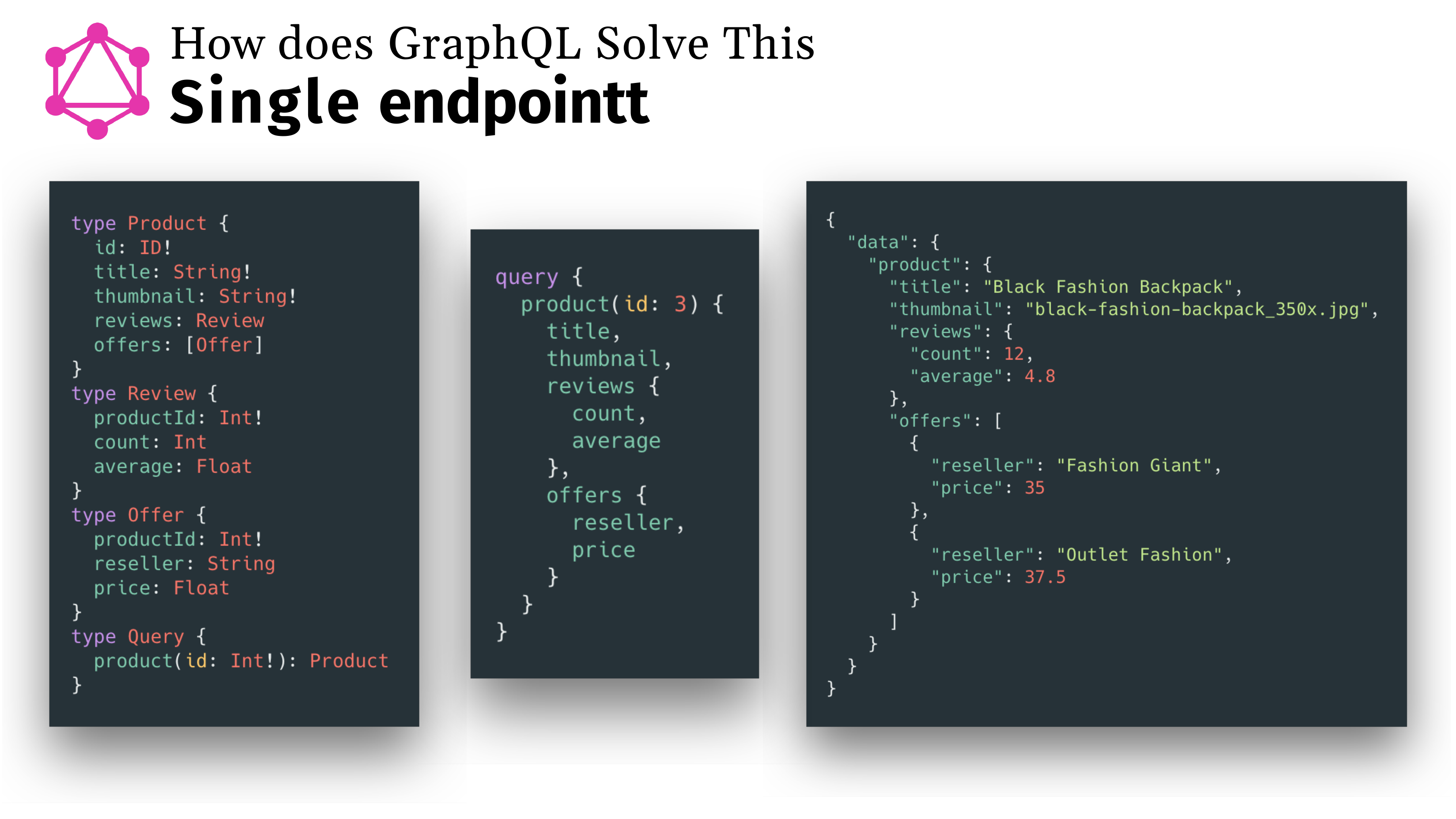

# How does GraphQL Solve This
Single endpointt